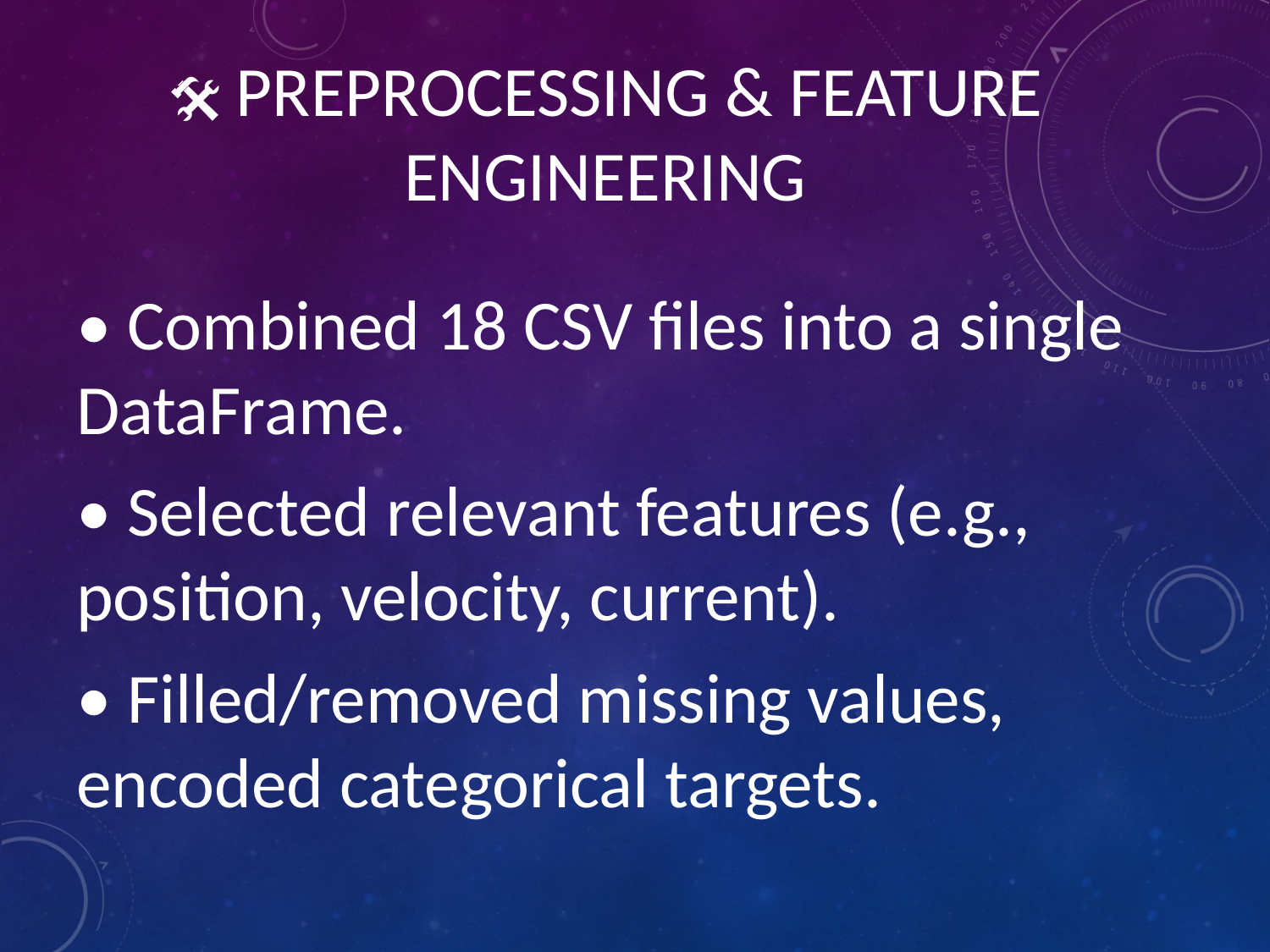

# 🛠 Preprocessing & Feature Engineering
• Combined 18 CSV files into a single DataFrame.
• Selected relevant features (e.g., position, velocity, current).
• Filled/removed missing values, encoded categorical targets.